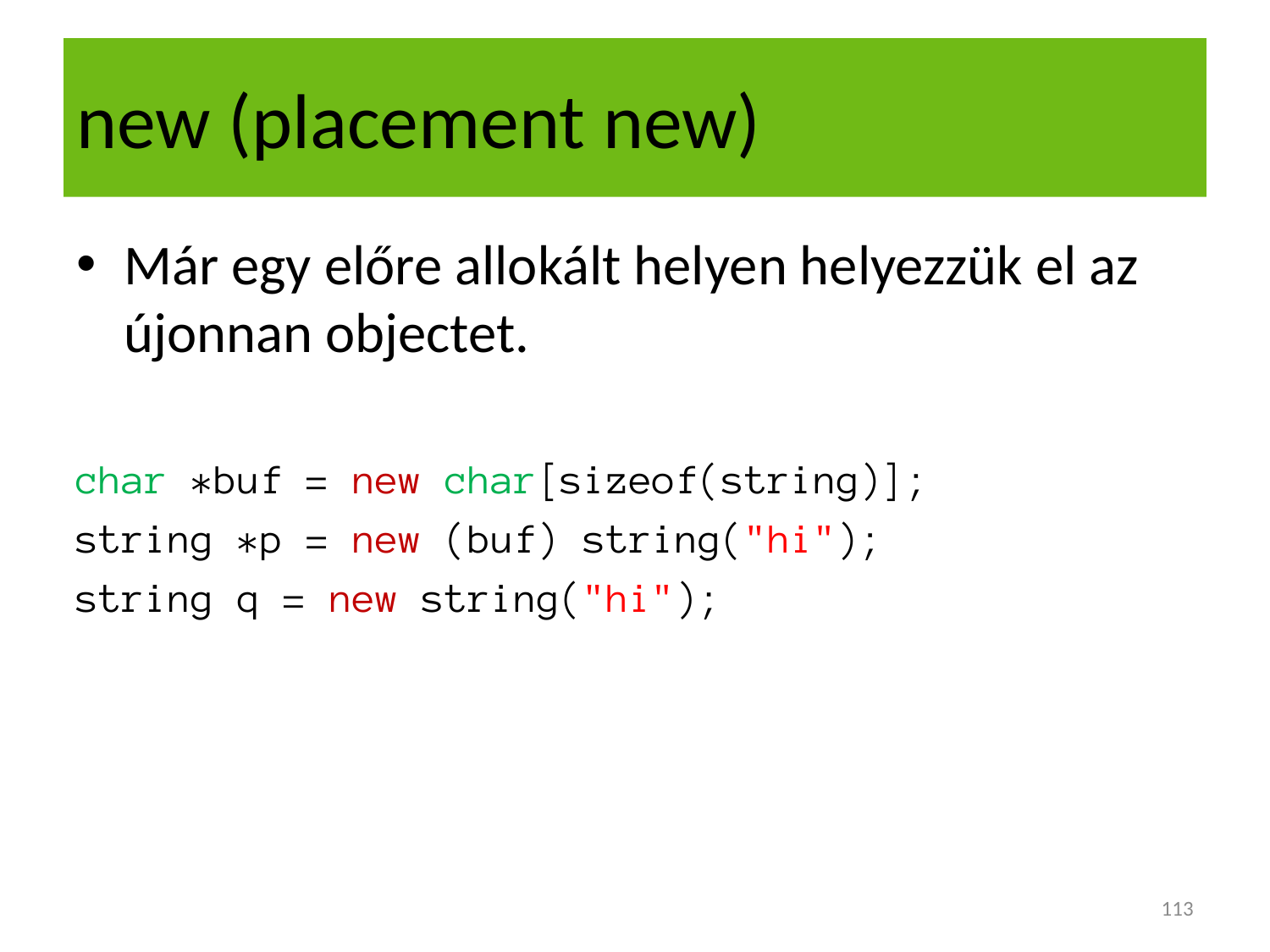

# new (placement new)
Már egy előre allokált helyen helyezzük el az újonnan objectet.

char *buf = new char[sizeof(string)];
string *p = new (buf) string("hi");
string q = new string("hi");
113